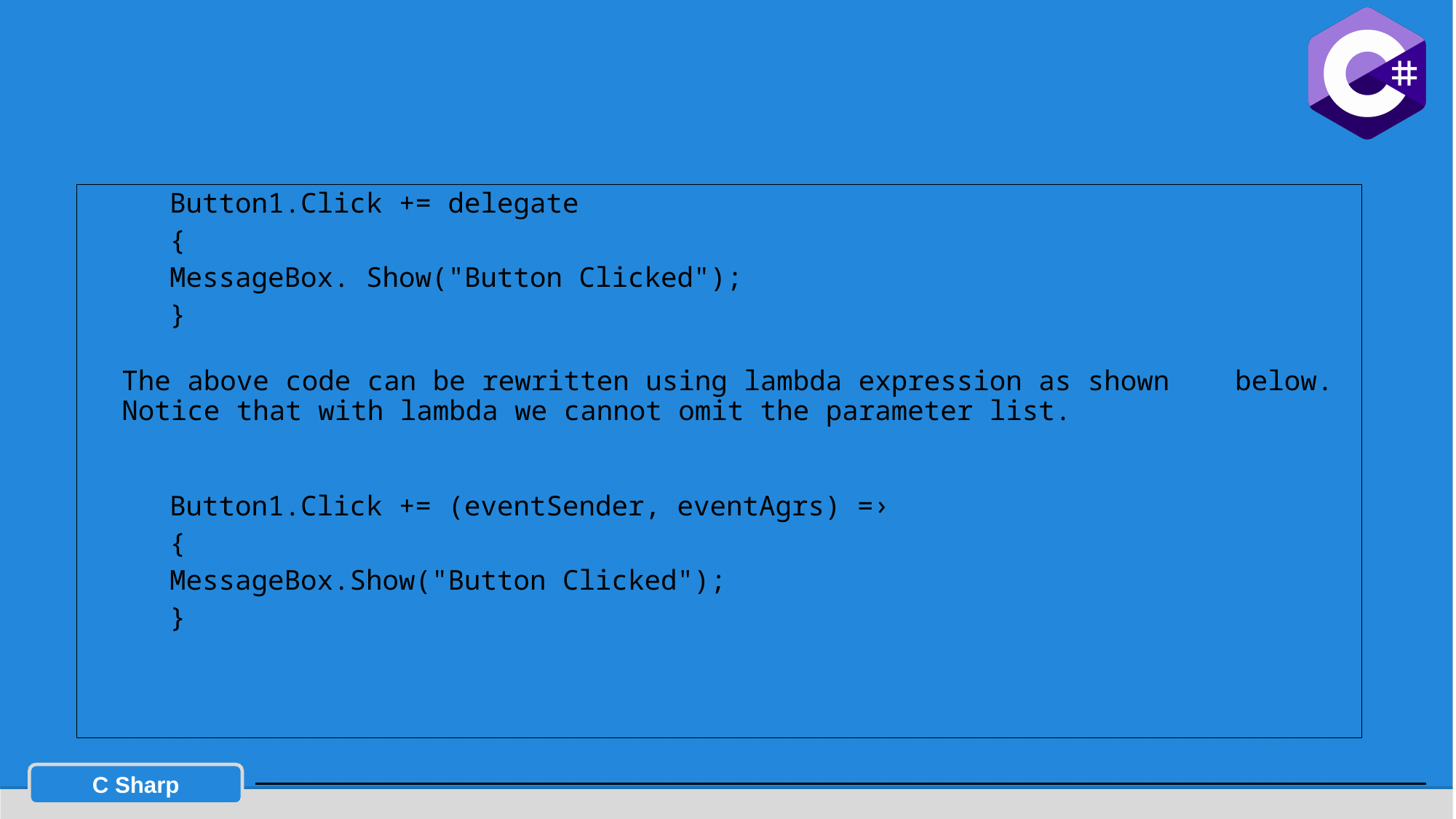

#
Button1.Click += delegate
{
MessageBox. Show("Button Clicked");
}

The above code can be rewritten using lambda expression as shown    below. Notice that with lambda we cannot omit the parameter list.

Button1.Click += (eventSender, eventAgrs) =›
{
MessageBox.Show("Button Clicked");
}